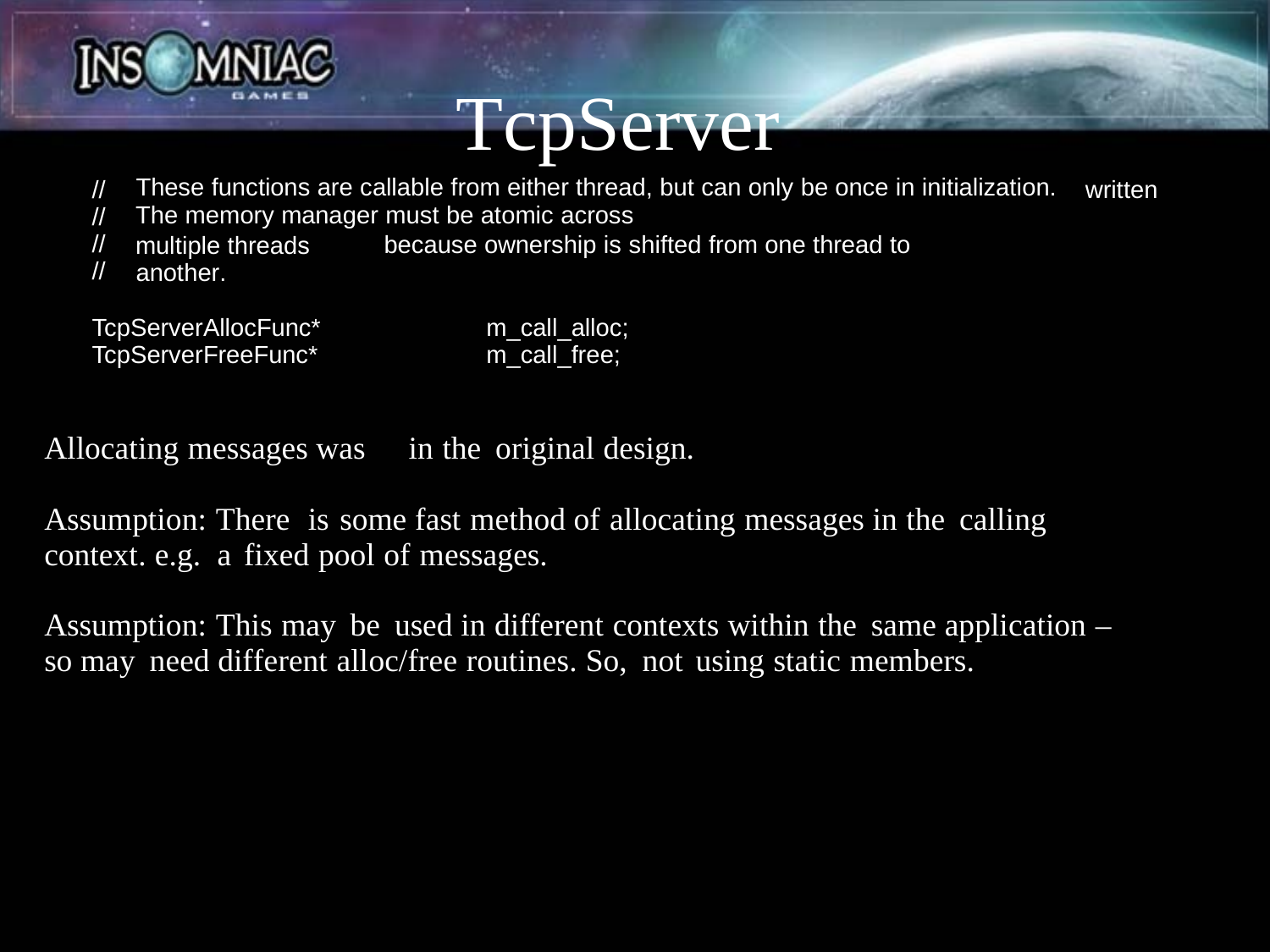

TcpServer
These functions are callable from either thread, but can only be once in initialization. The memory manager must be atomic across
//
//
//
//
written
multiple threads another.
because ownership is shifted from one thread to
TcpServerAllocFunc* TcpServerFreeFunc*
m_call_alloc;
m_call_free;
Allocating messages was
in the original design.
Assumption: There  is some fast method of allocating messages in the calling
context. e.g.  a fixed pool of messages.
Assumption: This may be used in different contexts within the same application –
so may need different alloc/free routines. So, not using static members.